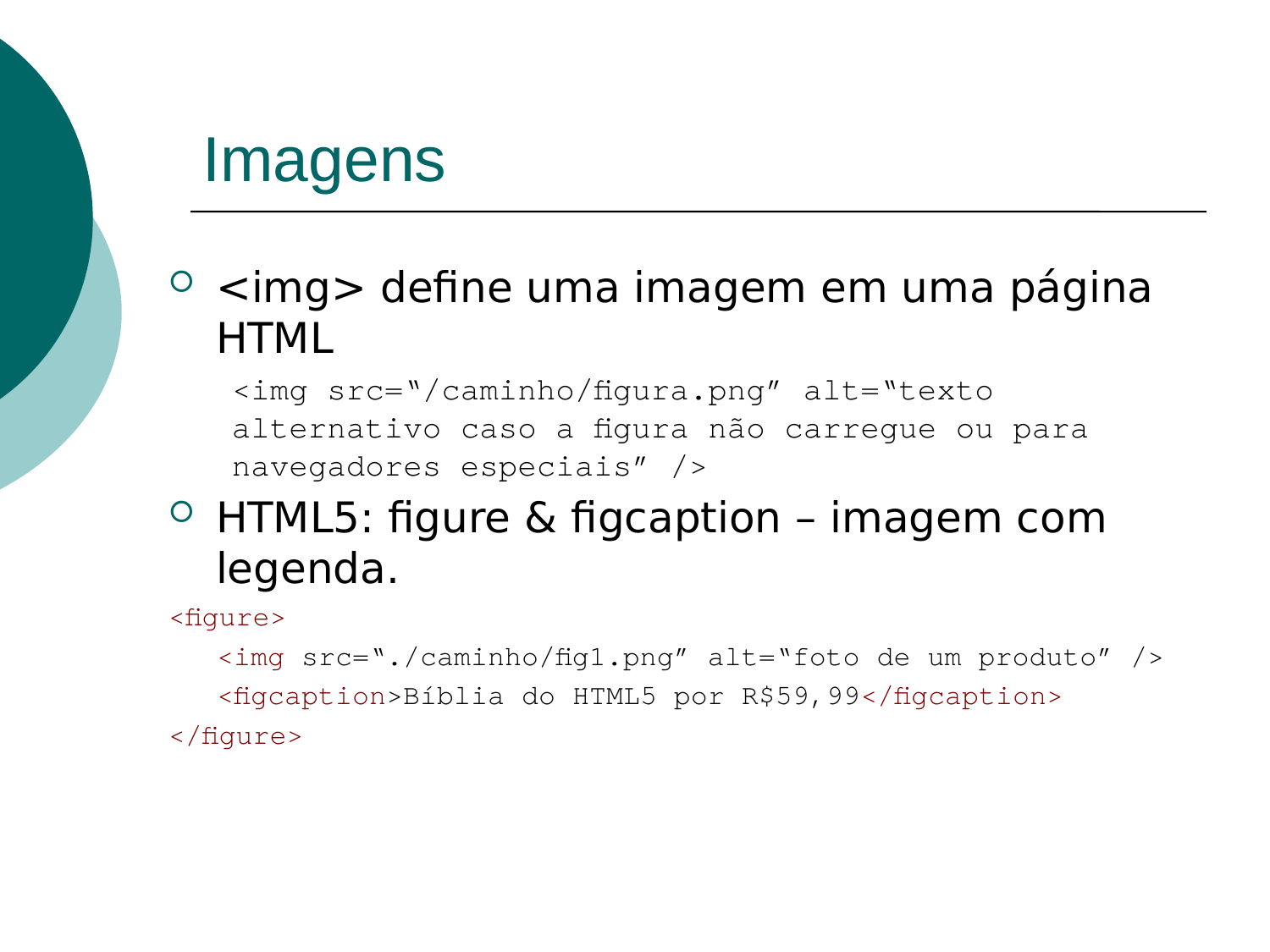

# Imagens
<img> define uma imagem em uma página HTML
<img src=“/caminho/figura.png” alt=“texto alternativo caso a figura não carregue ou para navegadores especiais” />
HTML5: figure & figcaption – imagem com legenda.
<figure>
<img src=“./caminho/fig1.png” alt=“foto de um produto” />
<figcaption>Bíblia do HTML5 por R$59,99</figcaption>
</figure>